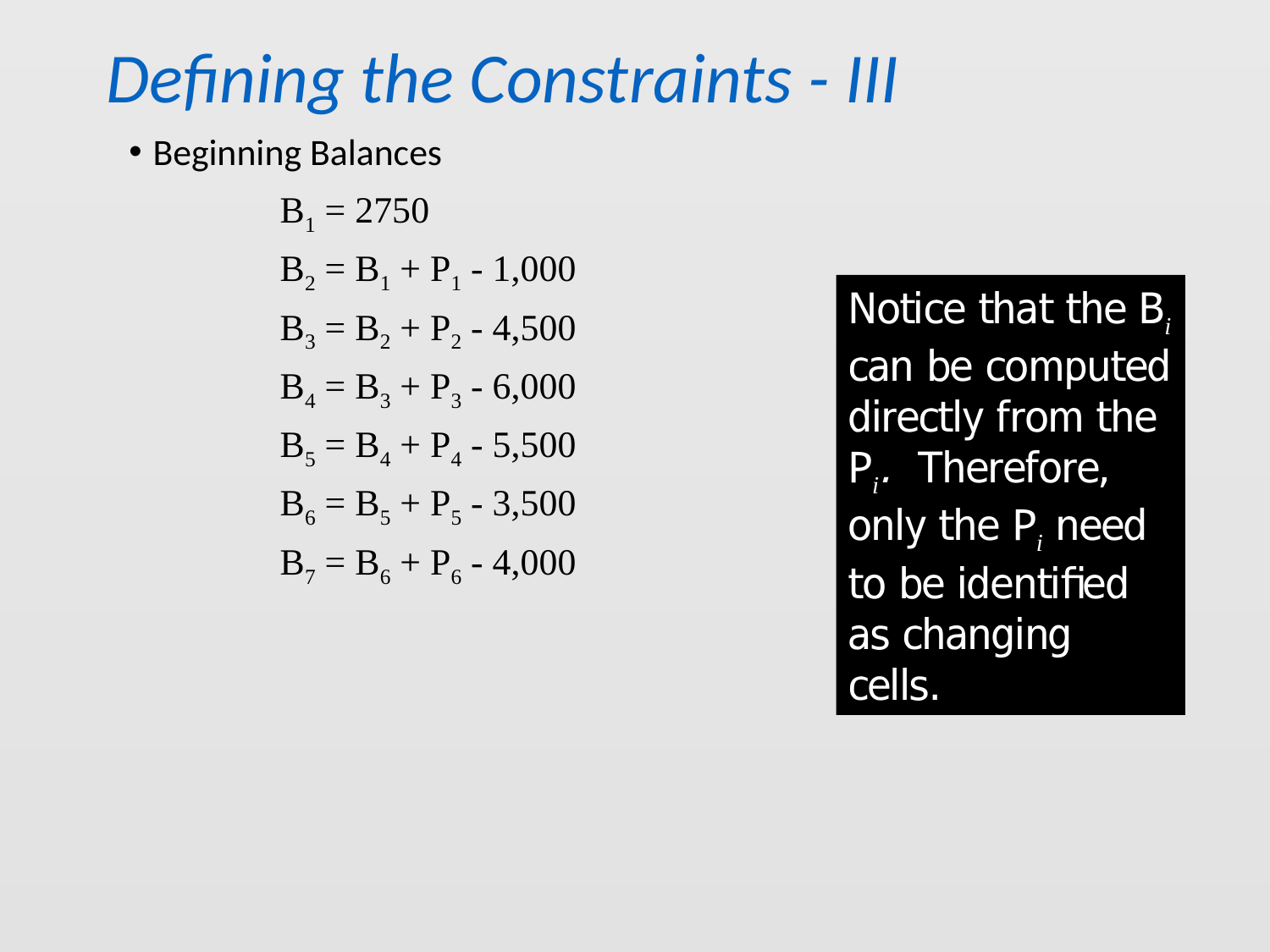

# Defining the Constraints - III
Beginning Balances
		B1 = 2750
		B2 = B1 + P1 - 1,000
		B3 = B2 + P2 - 4,500
		B4 = B3 + P3 - 6,000
		B5 = B4 + P4 - 5,500
		B6 = B5 + P5 - 3,500
		B7 = B6 + P6 - 4,000

Notice that the Bi can be computed directly from the Pi.  Therefore, only the Pi need to be identified as changing cells.